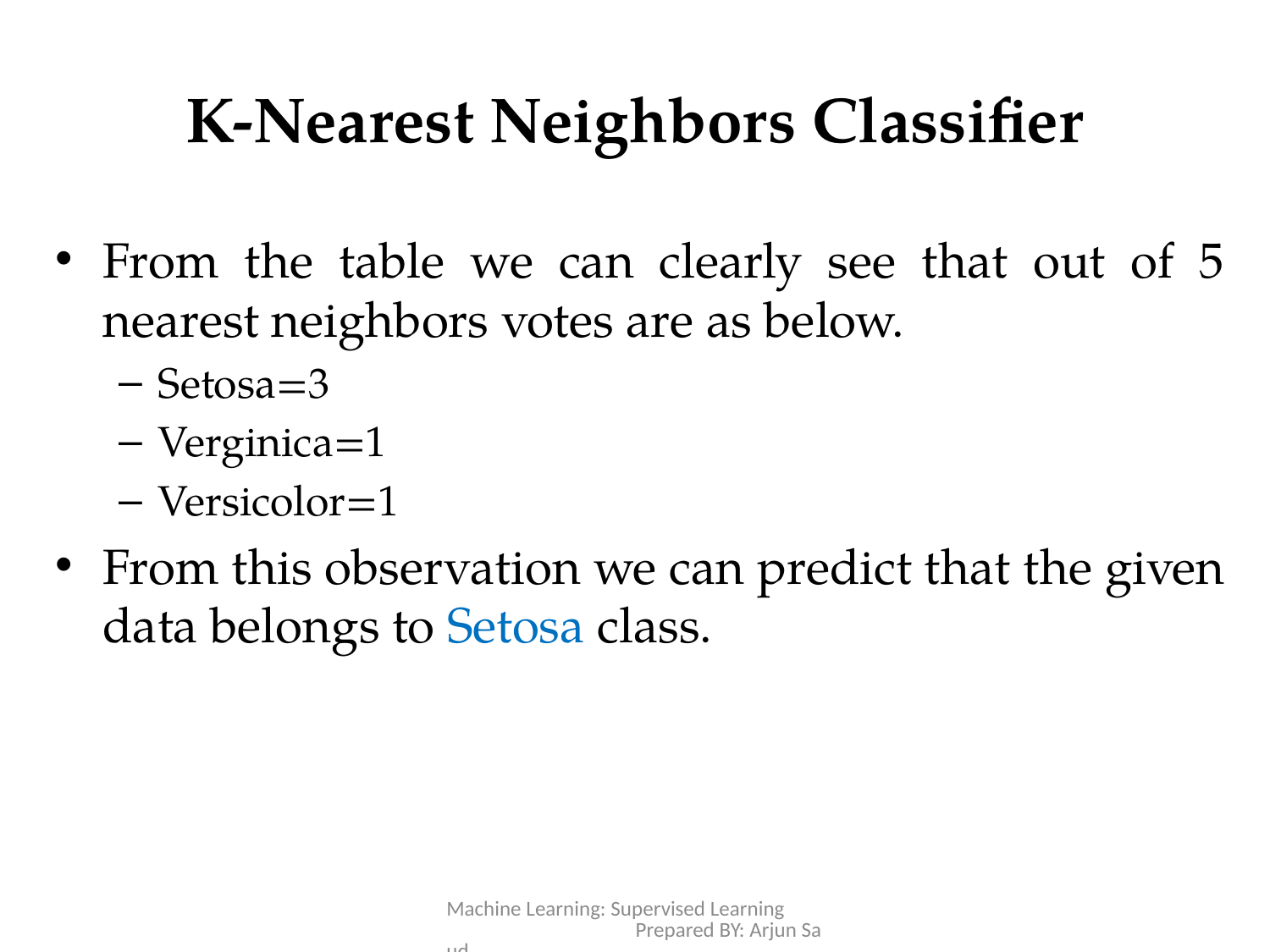

# K-Nearest Neighbors Classifier

From the table we can clearly see that out of 5 nearest neighbors votes are as below.
Setosa=3
Verginica=1
Versicolor=1
From this observation we can predict that the given data belongs to Setosa class.

Machine Learning: Supervised Learning                                              Prepared BY: Arjun Saud